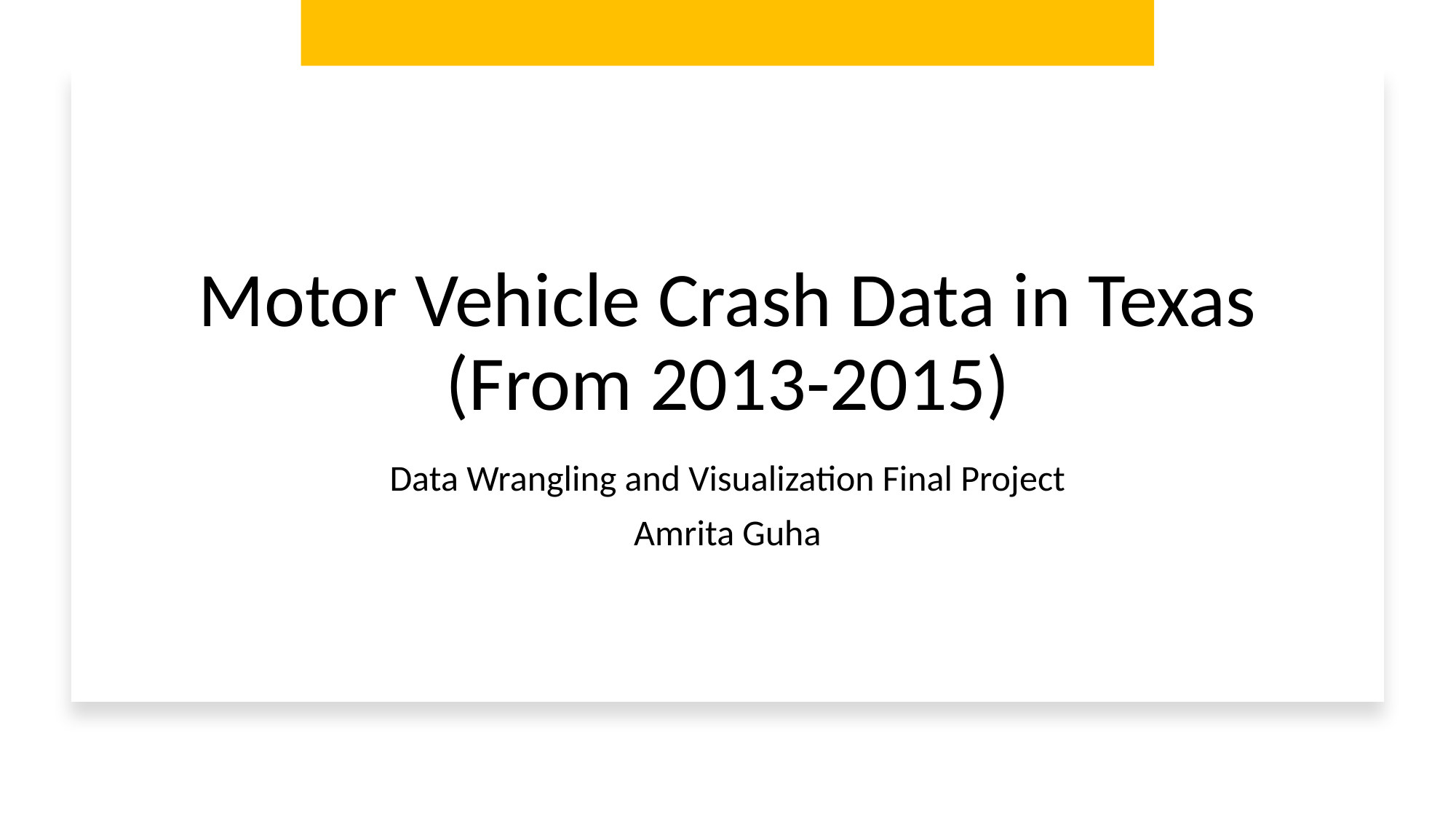

# Motor Vehicle Crash Data in Texas (From 2013-2015)
Data Wrangling and Visualization Final Project
Amrita Guha